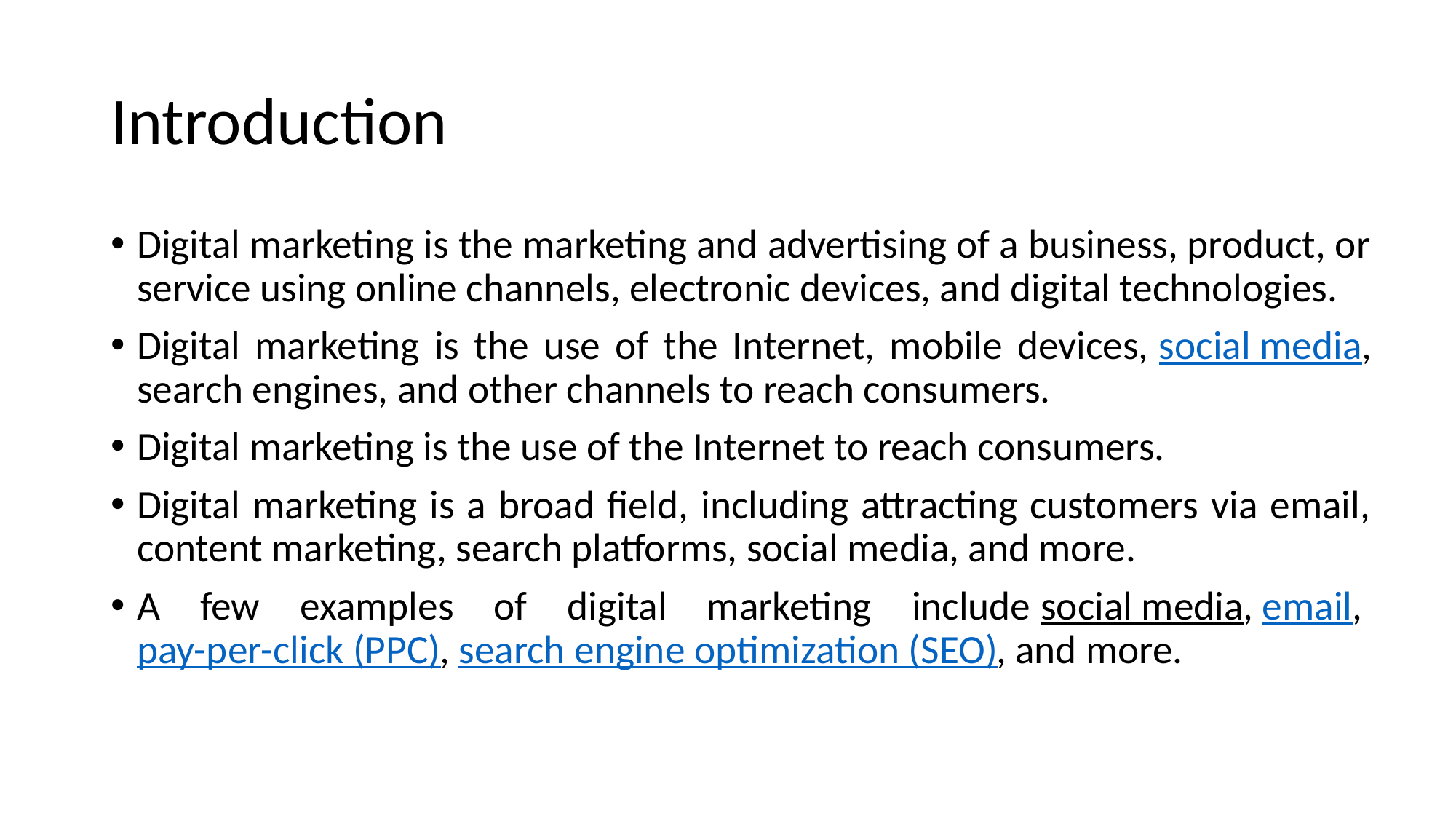

# Introduction
Digital marketing is the marketing and advertising of a business, product, or service using online channels, electronic devices, and digital technologies.
Digital marketing is the use of the Internet, mobile devices, social media, search engines, and other channels to reach consumers.
Digital marketing is the use of the Internet to reach consumers.
Digital marketing is a broad field, including attracting customers via email, content marketing, search platforms, social media, and more.
A few examples of digital marketing include social media, email, pay-per-click (PPC), search engine optimization (SEO), and more.